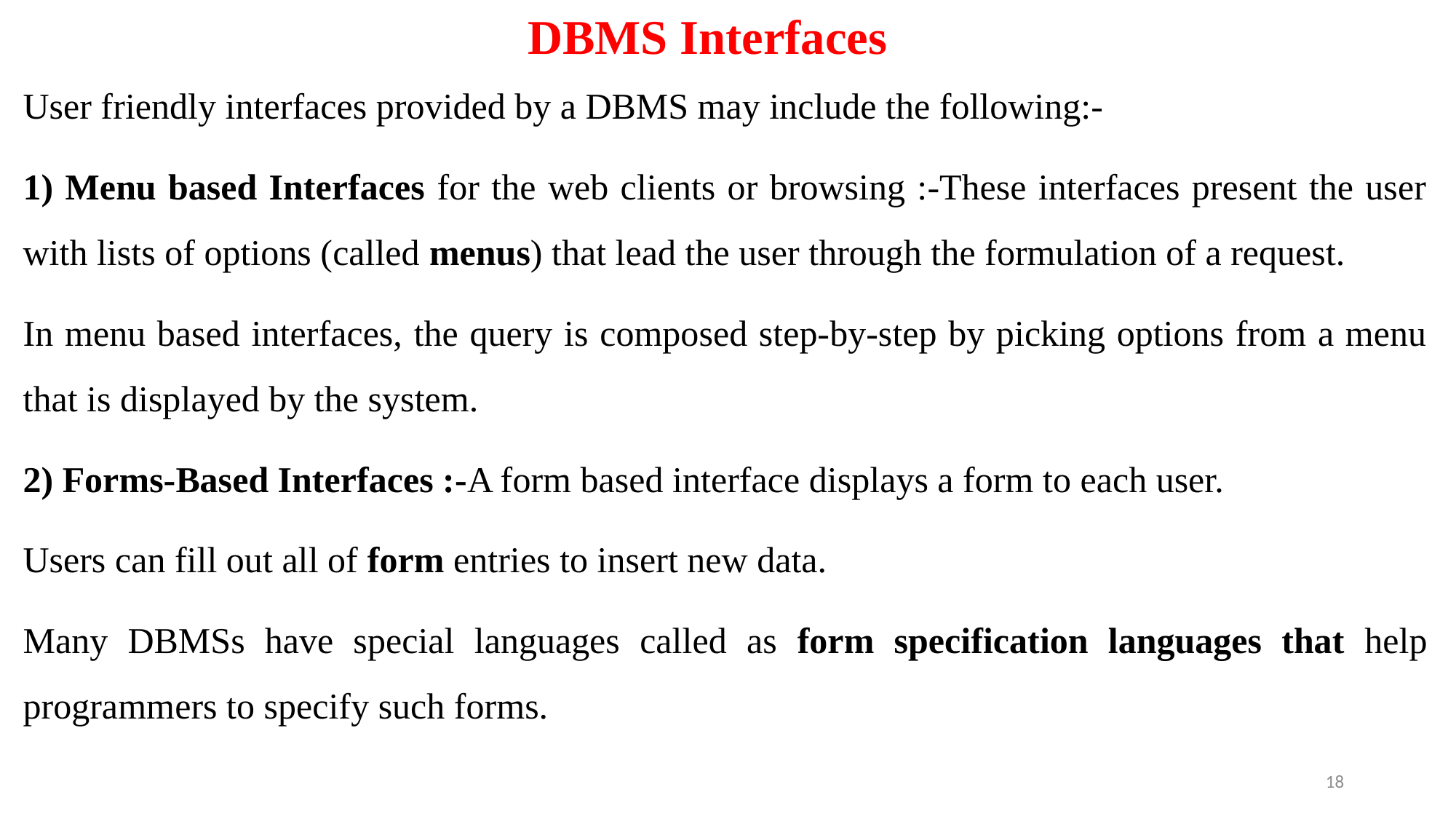

# DBMS Interfaces
User friendly interfaces provided by a DBMS may include the following:-
1) Menu based Interfaces for the web clients or browsing :-These interfaces present the user with lists of options (called menus) that lead the user through the formulation of a request.
In menu based interfaces, the query is composed step-by-step by picking options from a menu that is displayed by the system.
2) Forms-Based Interfaces :-A form based interface displays a form to each user.
Users can fill out all of form entries to insert new data.
Many DBMSs have special languages called as form specification languages that help programmers to specify such forms.

18